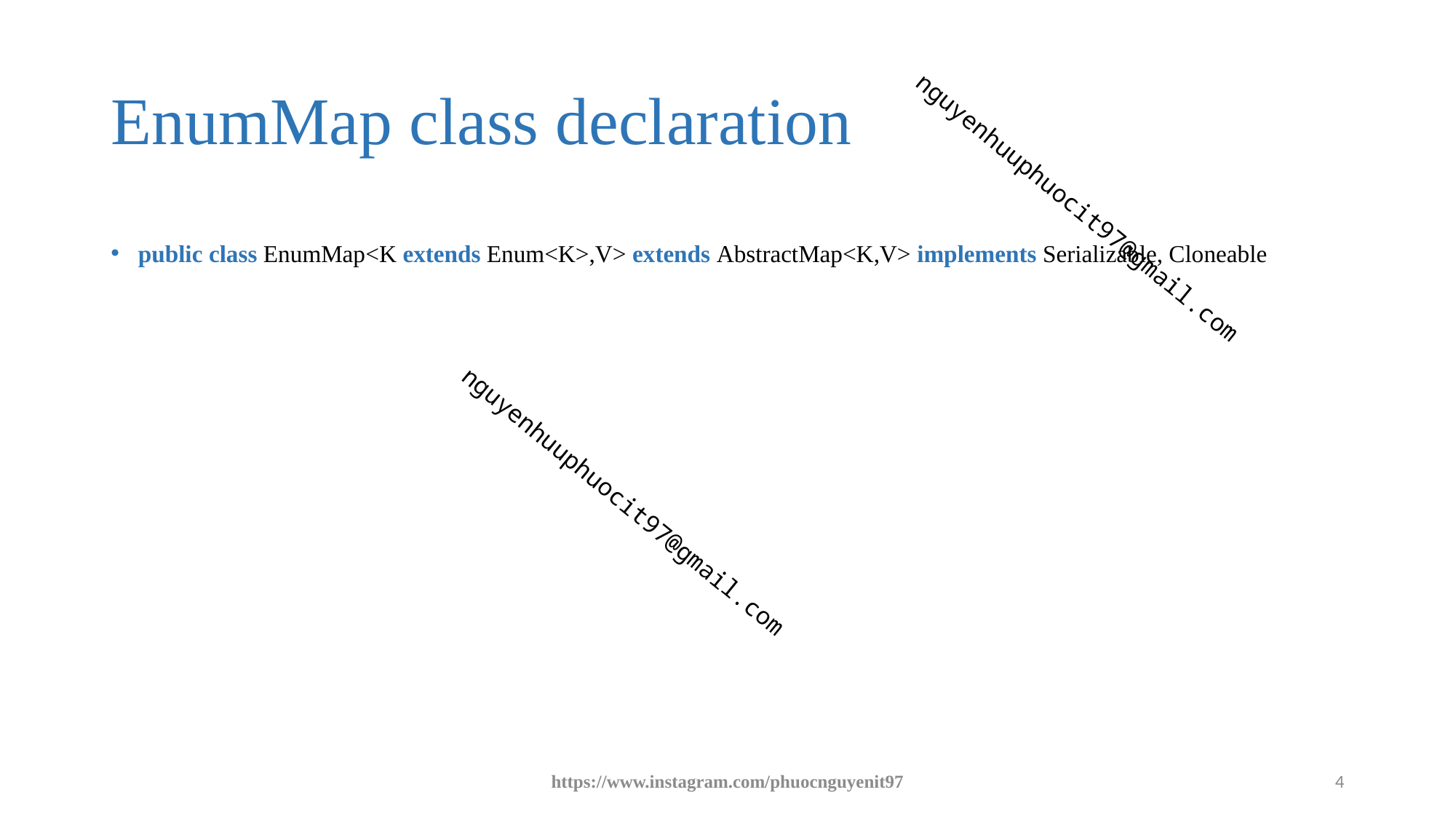

# EnumMap class declaration
public class EnumMap<K extends Enum<K>,V> extends AbstractMap<K,V> implements Serializable, Cloneable
https://www.instagram.com/phuocnguyenit97
4